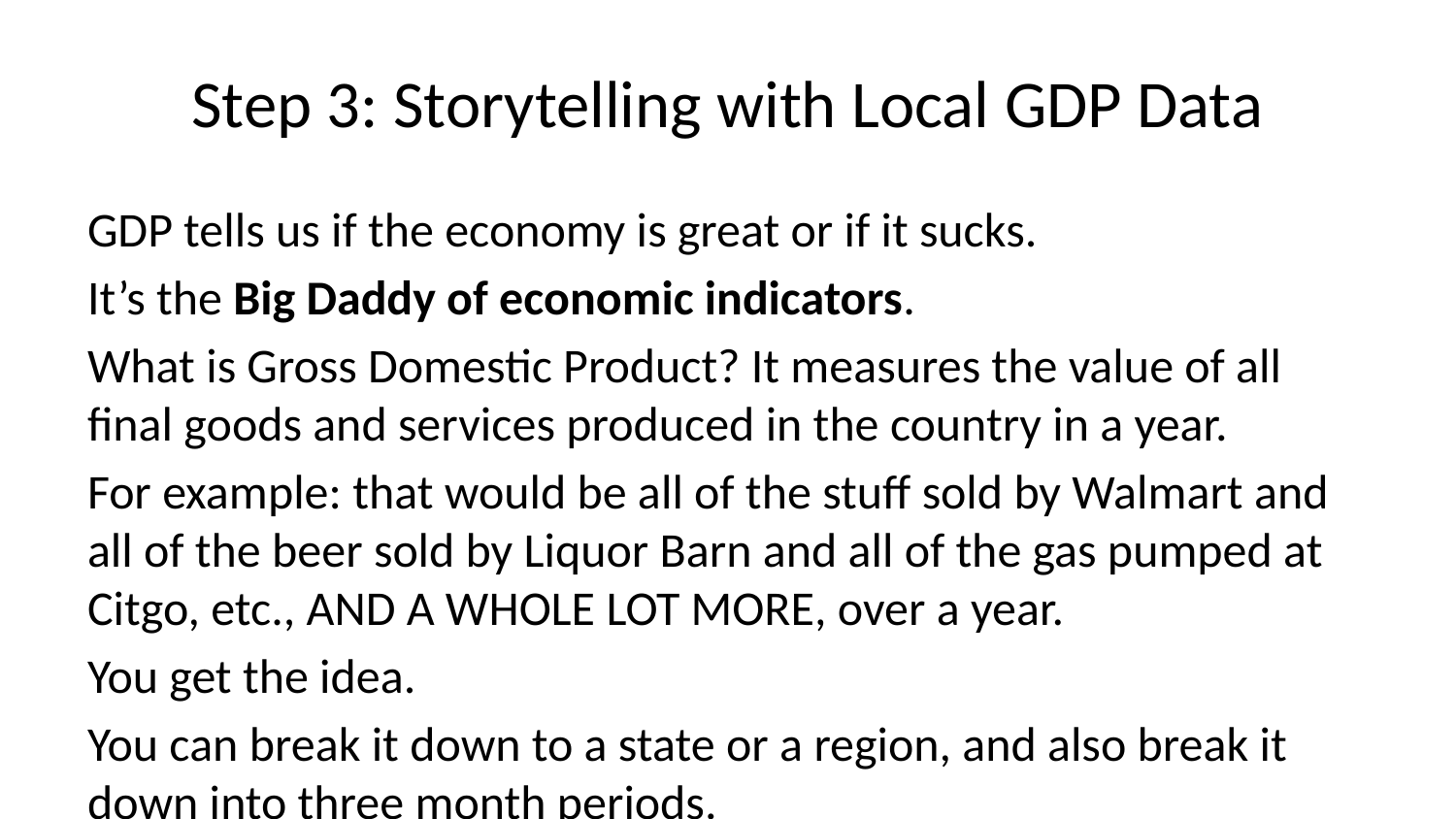

# Step 3: Storytelling with Local GDP Data
GDP tells us if the economy is great or if it sucks.
It’s the Big Daddy of economic indicators.
What is Gross Domestic Product? It measures the value of all final goods and services produced in the country in a year.
For example: that would be all of the stuff sold by Walmart and all of the beer sold by Liquor Barn and all of the gas pumped at Citgo, etc., AND A WHOLE LOT MORE, over a year.
You get the idea.
You can break it down to a state or a region, and also break it down into three month periods.
As a reporter, you can use local GDP data to figure out what business sectors are doing well and which ones stink. It can lead you to excellent stories.
This section will analyze the storytelling possibilities with the Gross Domestic Product by County data.
Check out the local GDP press release
What’s in the GDP data
“Gross domestic product (GDP) by metropolitan area is the sub-state counterpart of the Nation’s gross domestic product (GDP), the Bureau’s featured and most comprehensive measure of U.S. economic activity. GDP by metropolitan area is derived as the sum of the GDP originating in all the industries in the metropolitan area.
Contributions to growth are an industry’s contribution to the state’s overall percent change in real GDP. The contributions are additive and can be summed to the state’s overall percent change. The statistics of GDP by metropolitan area released today are consistent with statistics of GDP by state.
GDP at chained volume measure is adjusted for the effect of inflation to give a measure of ‘real GDP’.”
Data limitations
This data series lags significantly. We are working with 2021 data, the most recent available. But it is still the best you can get and you can’t beat the price.
Retrieve GDP Data

Click here to download the Excel tables
You should have a file named “lagdp1222.xlsx” downloaded. Open it up.

Let’s see what we have.
* One table of data.
* 3,223 rows with county data.
* GDP for four years, percentage change, and state ranking.
For this exercise, I cut down the table to Maryland-only data.
Maryland 2021 GDP
Walk through the GDP table:
Inflation adjusted GDP, chained to 2012. Dollar amounts in thousands
This is cool because it has the percentage change growth, 2019/2021, and ranks it.
Let’s interrogate this table a bit.
1--Sort counties according to total GDP in 2021
2--Sort counties according to 2021_pct_rank_state

Were you surprised to see the top county by GDP?
How are the lists different?
What are some potential stories?

3--Next, look for the losers. Which counties saw declines in 2021 GDP?
Question: What is the basic number for comparison with percentage GDP growth in 2021? In other words, what is the benchmark metric?

Data Cleaning
The Google sheet you have has been cleaned and modified so it will play well with Datawrapper. Basically, the BEA spreadsheet was cleaned to remove merged cells and new headers were created.
Here is a 10-minute video on basic data cleaning, using an older version of the data, which you can watch later.
Build a GDP chart
Go to Datawrapper
1--Select "Create new" and select chart.
2--Select "Connect Google Sheet" and paste URL from our Maryland 2021 GDP sheet:
https://docs.google.com/spreadsheets/d/1UzdiXfGXGGcY3lokwxrLIs7HapXfz-2Uj0lBPTGA2z4/edit?usp=sharing
  a--Select "Proceed"
3--Check and Describe, make sure all was imported correctly
  a--Select Maryland and United States rows and delete
  b--Select all columns EXCEPT 2021_GDP and "Hide column from visualization" then click "Proceed"
4--Visualize
    a--Select Area Chart
    b--Select Refine Tab
        * Bars = A_Mean
        * Labels = OCC_TITLE
        * Show Values: Number format: Custom and paste in this into the box: $(0,0.000)
        * Sorting and Grouping: Select Reverse Order

    c--Select Annotate Tab
        * Type in a headline, description, Data Source, link to original data and your byline.
        * Add text annotation to label Montgomery County's peak.

    d--Layout Tab: Click for social media sharing

 5--Click publish & Embed

GDP chart: State, National Context
This follows similar steps as above but the visualization is on the 2021 percentage change, which allows comparisons to the state and national levels.
1--Select "Create new" and select chart.
2--Select "Connect Google Sheet" and paste URL from our Maryland 2021 GDP sheet:
https://docs.google.com/spreadsheets/d/1UzdiXfGXGGcY3lokwxrLIs7HapXfz-2Uj0lBPTGA2z4/edit?usp=sharing
  a--Select "Proceed"
3--Check and Describe, make sure all was imported correctly
  a--Select all columns EXCEPT 2021_pct_chg and "Hide column from visualization" then "Proceed"
4--Visualize
  a--Select Bar Chart
  b--Select Refine Tab
          * Show Values
          * Number format: Custom and paste in this into the box: 0.0%
          * Appearance: Customize colors. Turn United States red; Maryland, orange
          * Sorting and Grouping: Sort bars

   c--Select Annotate Tab
          * Type in a headline, description, Data Source, link to original data and your byline.
          * Add text annotation to label Montgomery County's peak.
   d--Layout Tab: Click for social media sharing

 5--Click publish & Embed

You now have a GDP growth chart for the counties in Maryland with statewide and U.S. comparison figures.